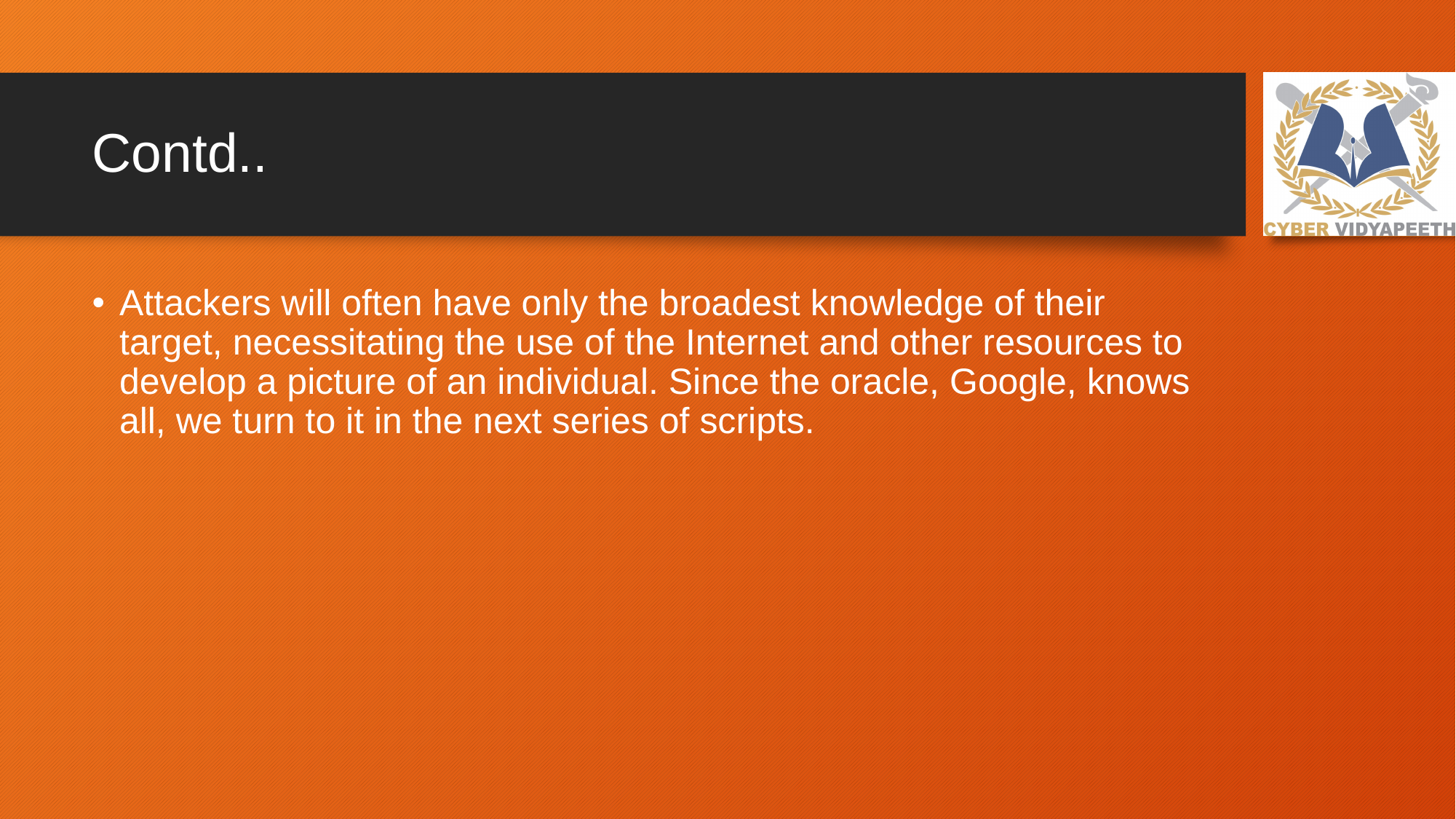

# Contd..
Attackers will often have only the broadest knowledge of their target, necessitating the use of the Internet and other resources to develop a picture of an individual. Since the oracle, Google, knows all, we turn to it in the next series of scripts.